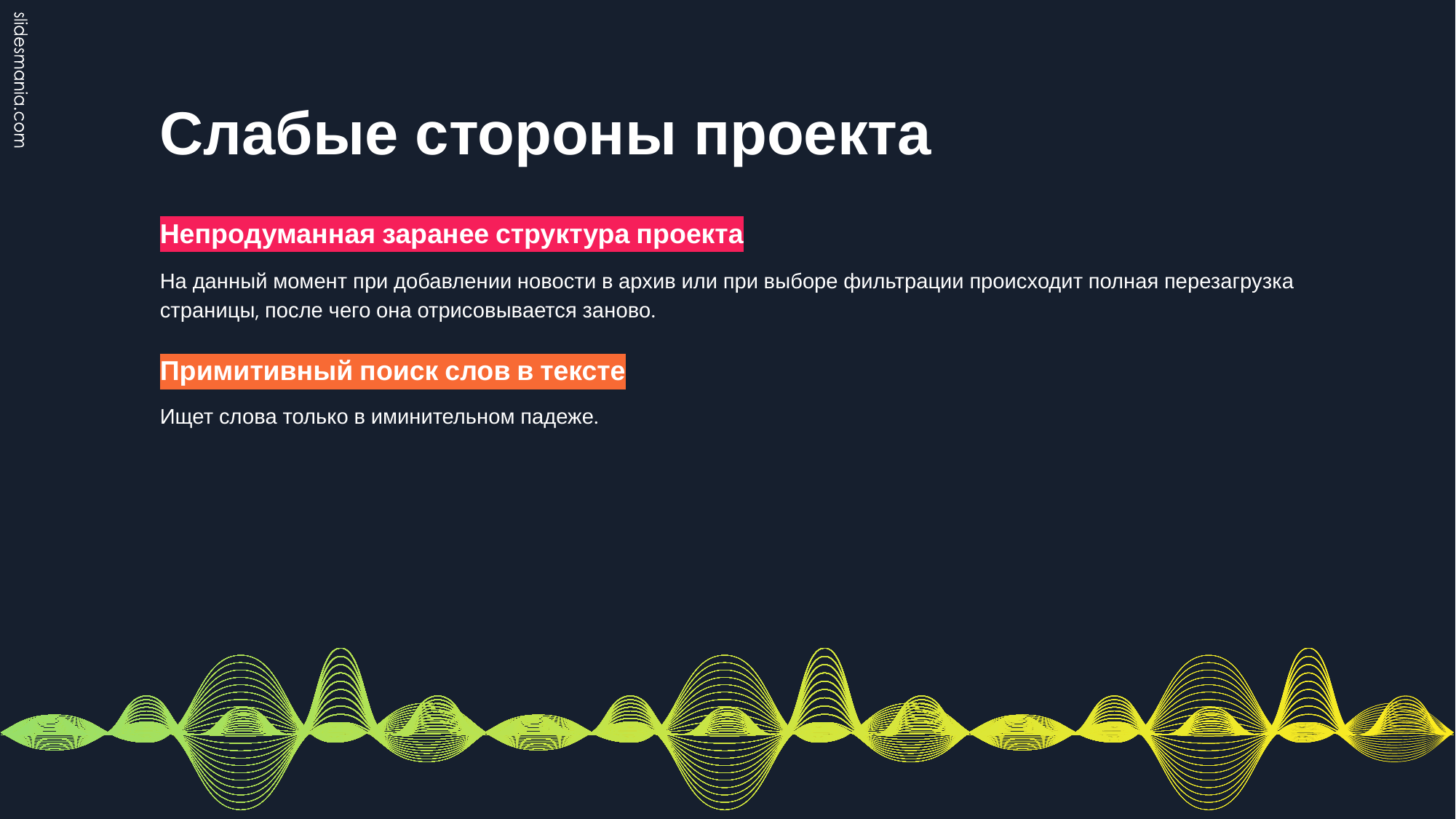

# Слабые стороны проекта
Непродуманная заранее структура проекта
На данный момент при добавлении новости в архив или при выборе фильтрации происходит полная перезагрузка страницы, после чего она отрисовывается заново.
Примитивный поиск слов в тексте
Ищет слова только в иминительном падеже.